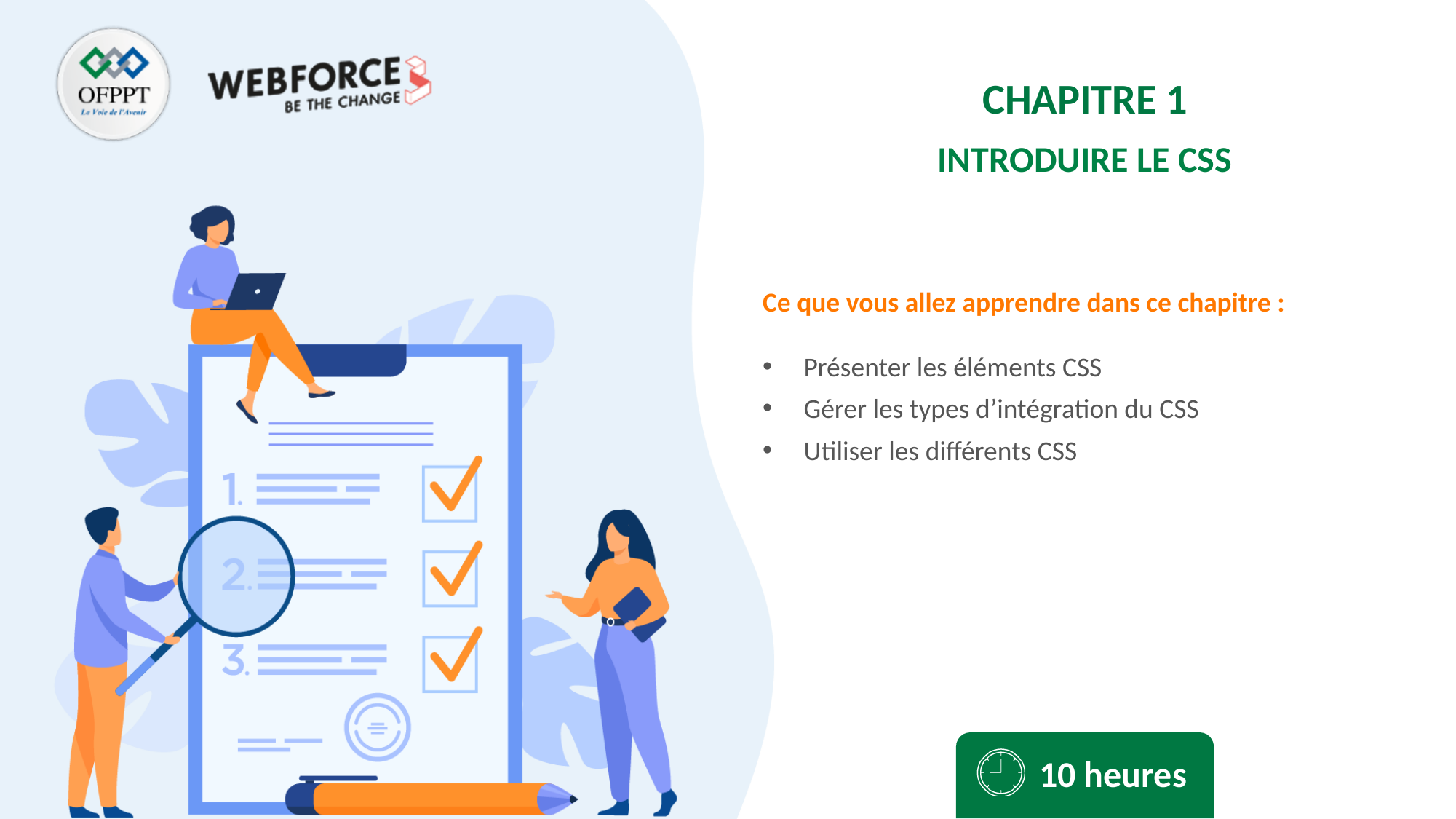

CHAPITRE 1
Introduire le CSS
Présenter les éléments CSS
Gérer les types d’intégration du CSS
Utiliser les différents CSS
10 heures